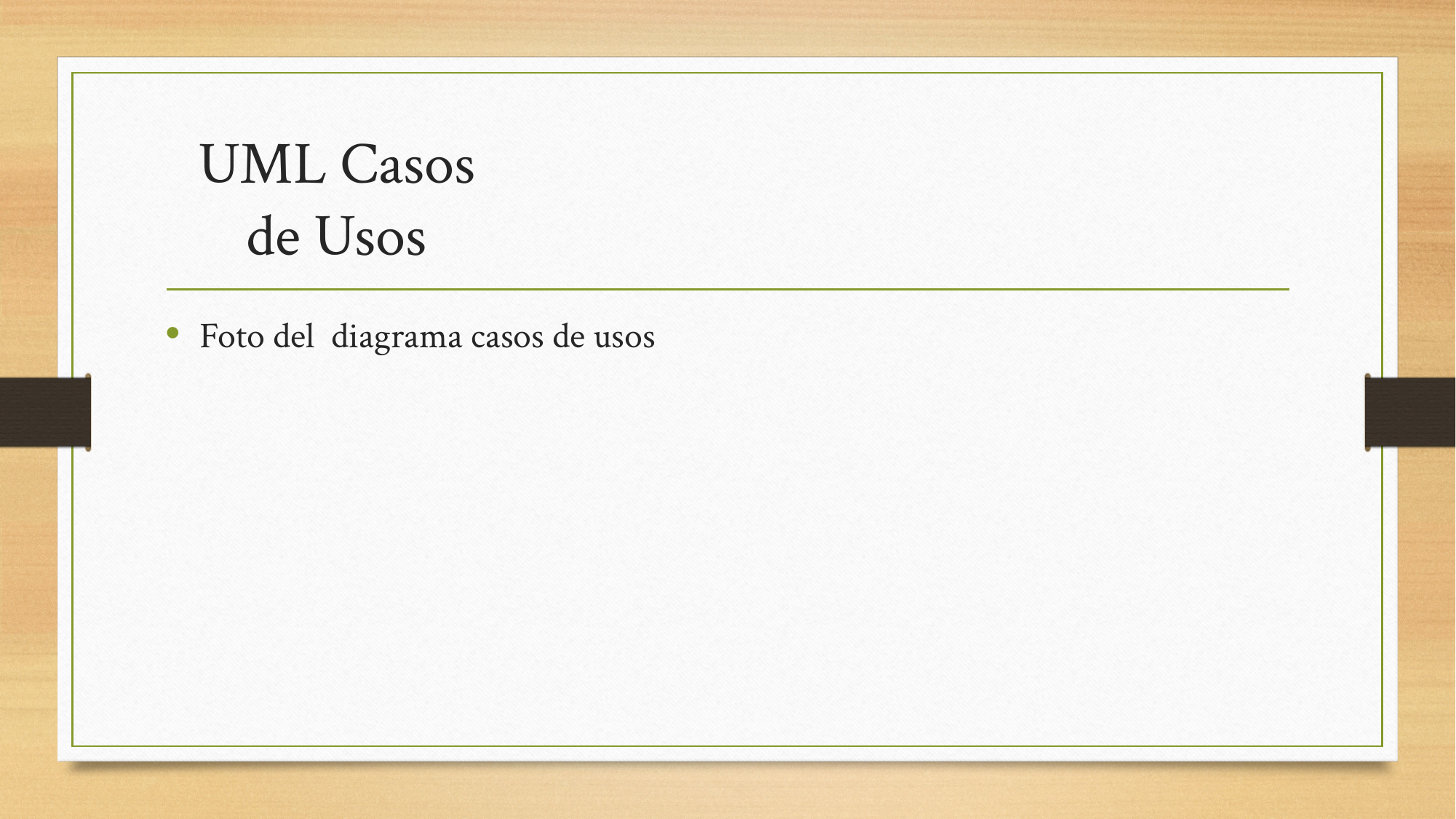

# UML Casos de Usos
Foto del  diagrama casos de usos